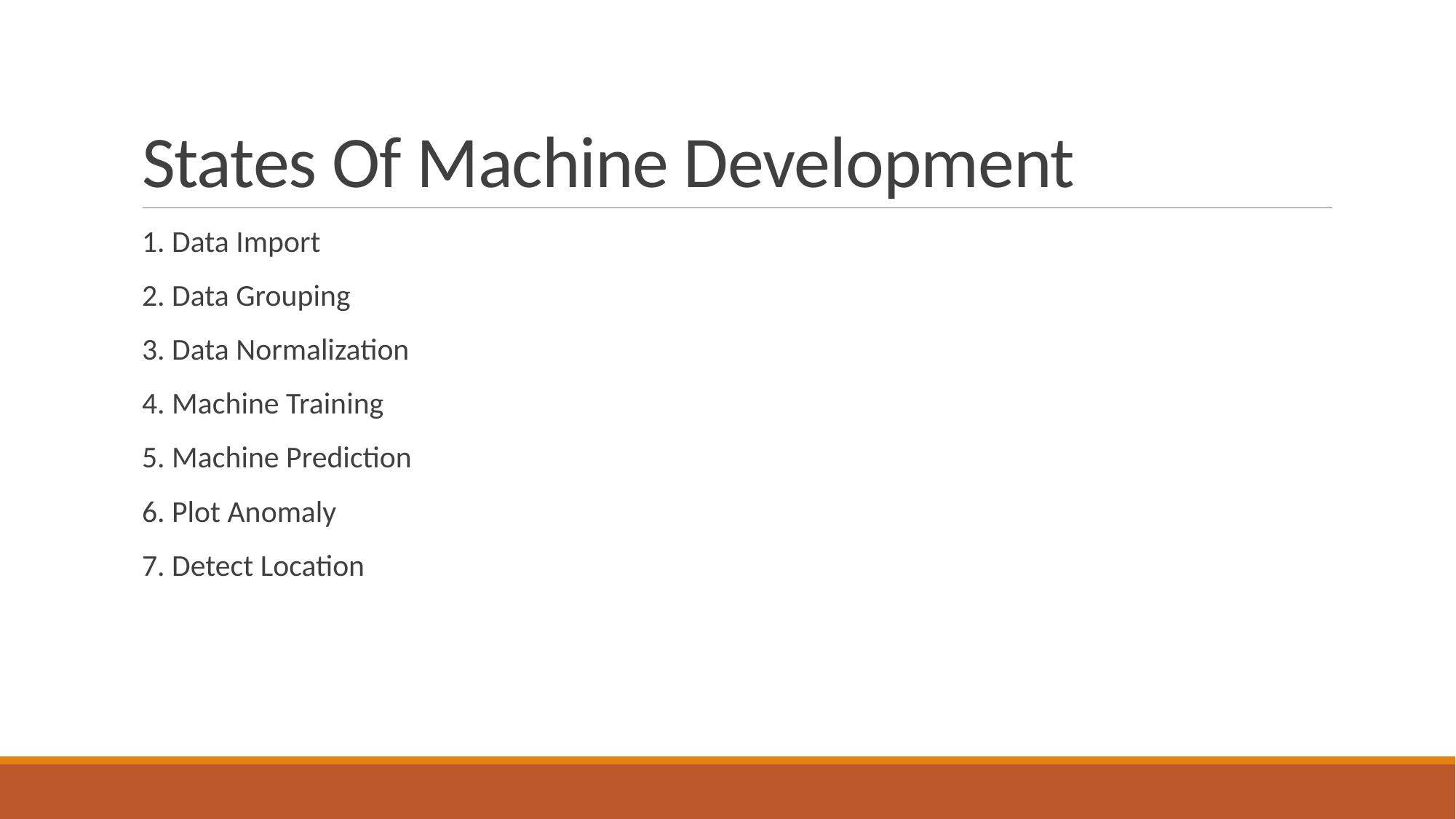

# States Of Machine Development
1. Data Import
2. Data Grouping
3. Data Normalization
4. Machine Training
5. Machine Prediction
6. Plot Anomaly
7. Detect Location